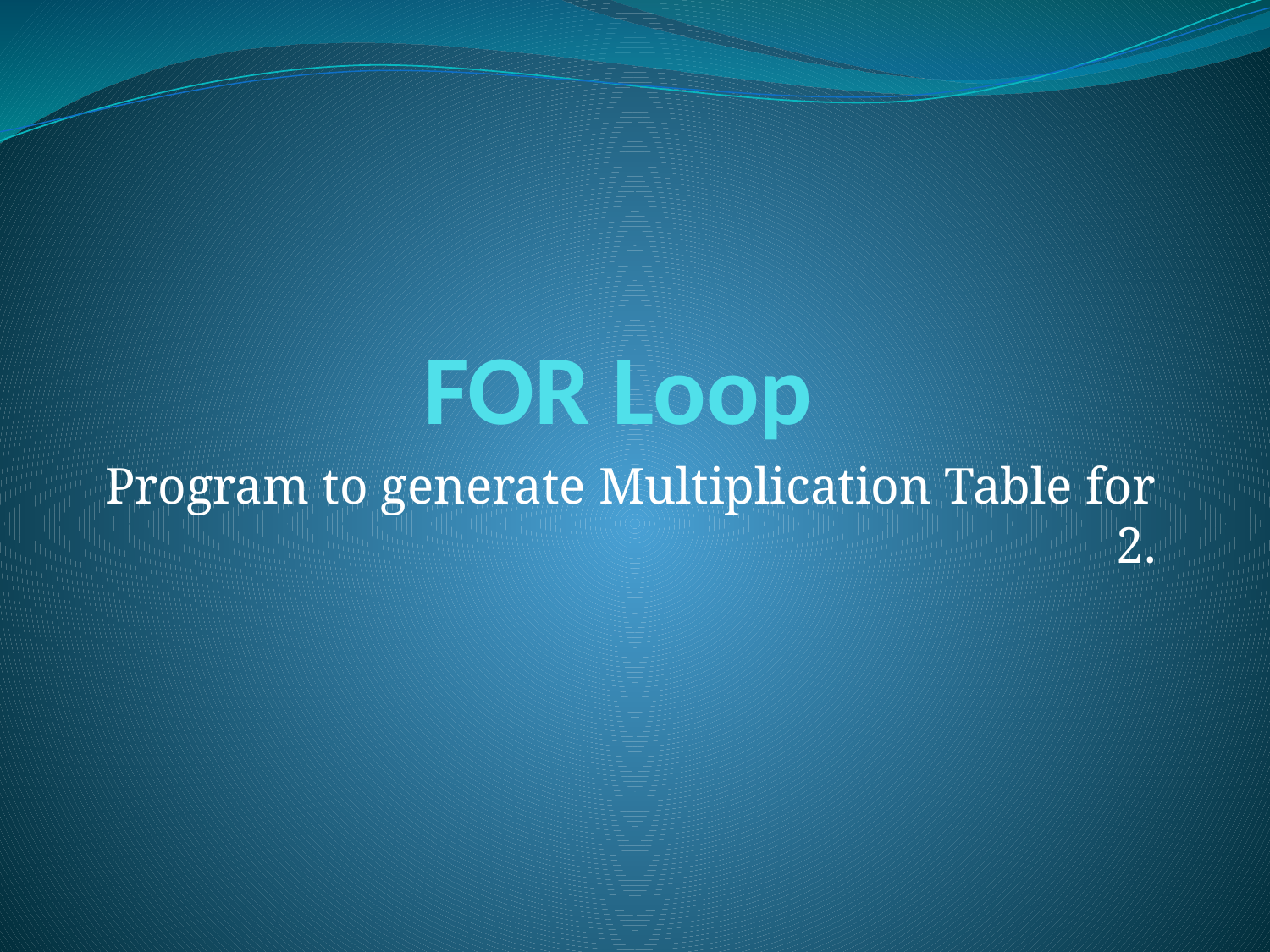

# FOR Loop
Program to generate Multiplication Table for 2.